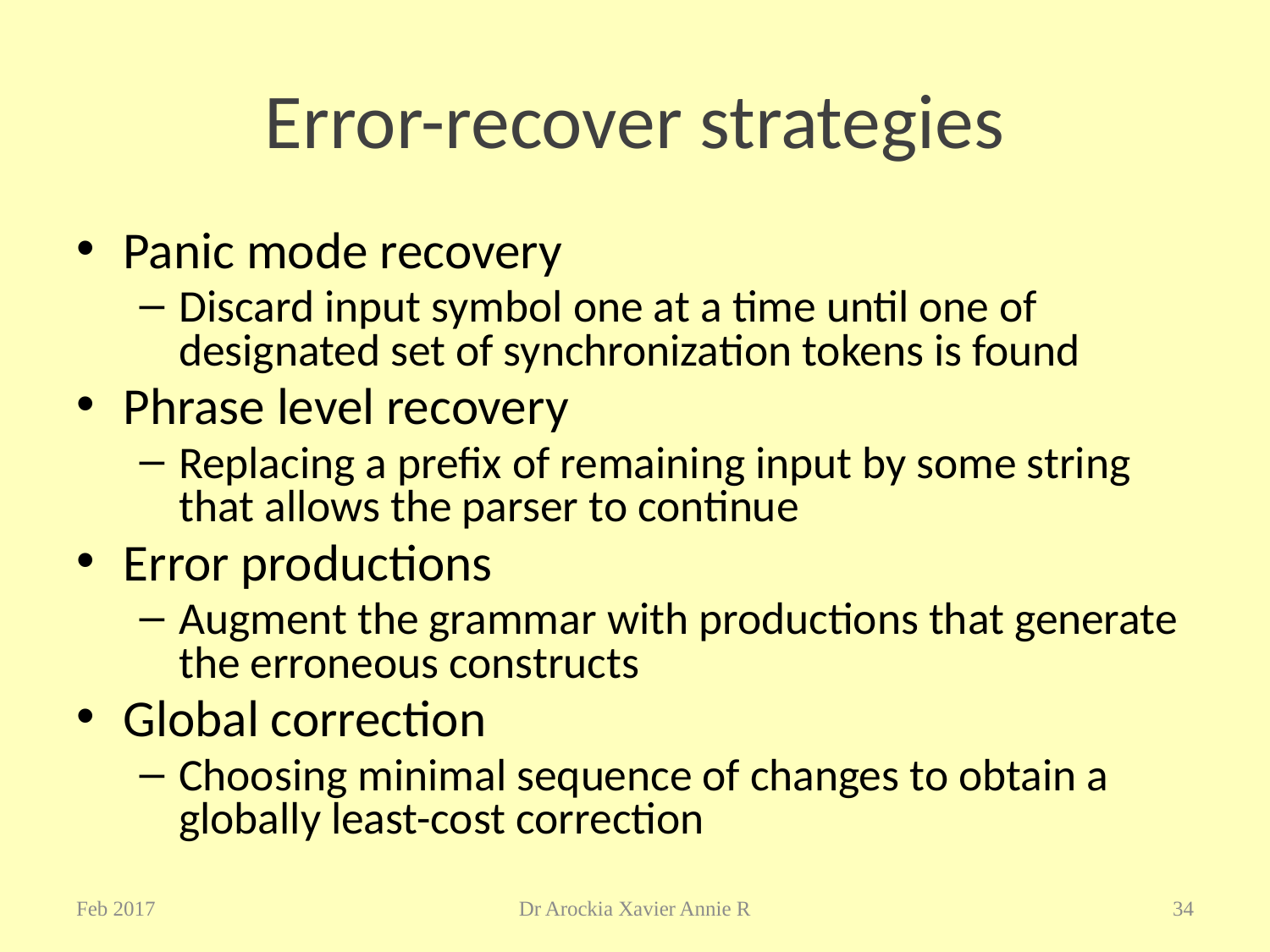

# Error-recover strategies
Panic mode recovery
Discard input symbol one at a time until one of designated set of synchronization tokens is found
Phrase level recovery
Replacing a prefix of remaining input by some string that allows the parser to continue
Error productions
Augment the grammar with productions that generate the erroneous constructs
Global correction
Choosing minimal sequence of changes to obtain a globally least-cost correction
Feb 2017
Dr Arockia Xavier Annie R
34